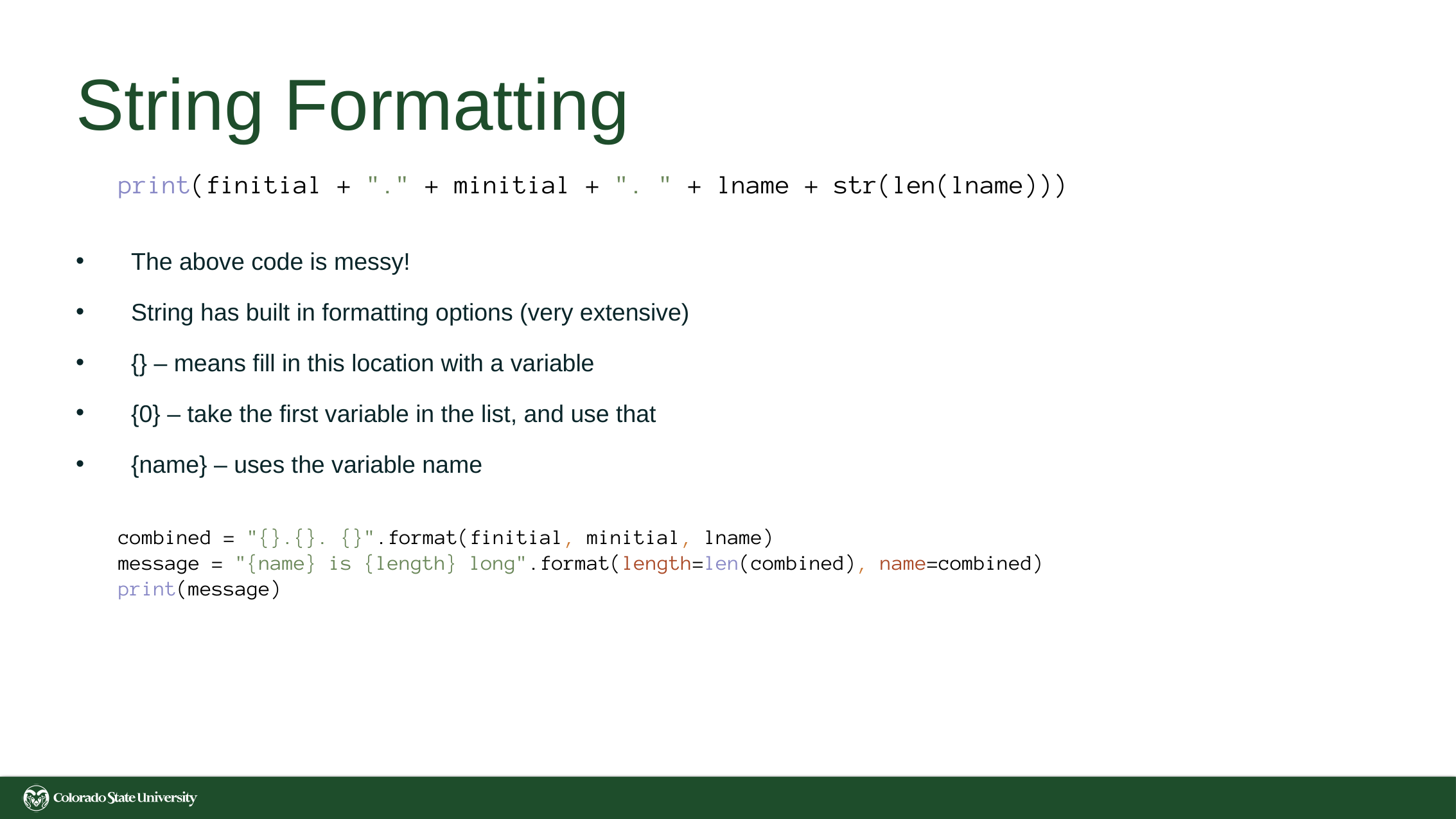

# String Formatting
print(finitial + "." + minitial + ". " + lname + str(len(lname)))
The above code is messy!
String has built in formatting options (very extensive)
{} – means fill in this location with a variable
{0} – take the first variable in the list, and use that
{name} – uses the variable name
combined = "{}.{}. {}".format(finitial, minitial, lname)
message = "{name} is {length} long".format(length=len(combined), name=combined)
print(message)